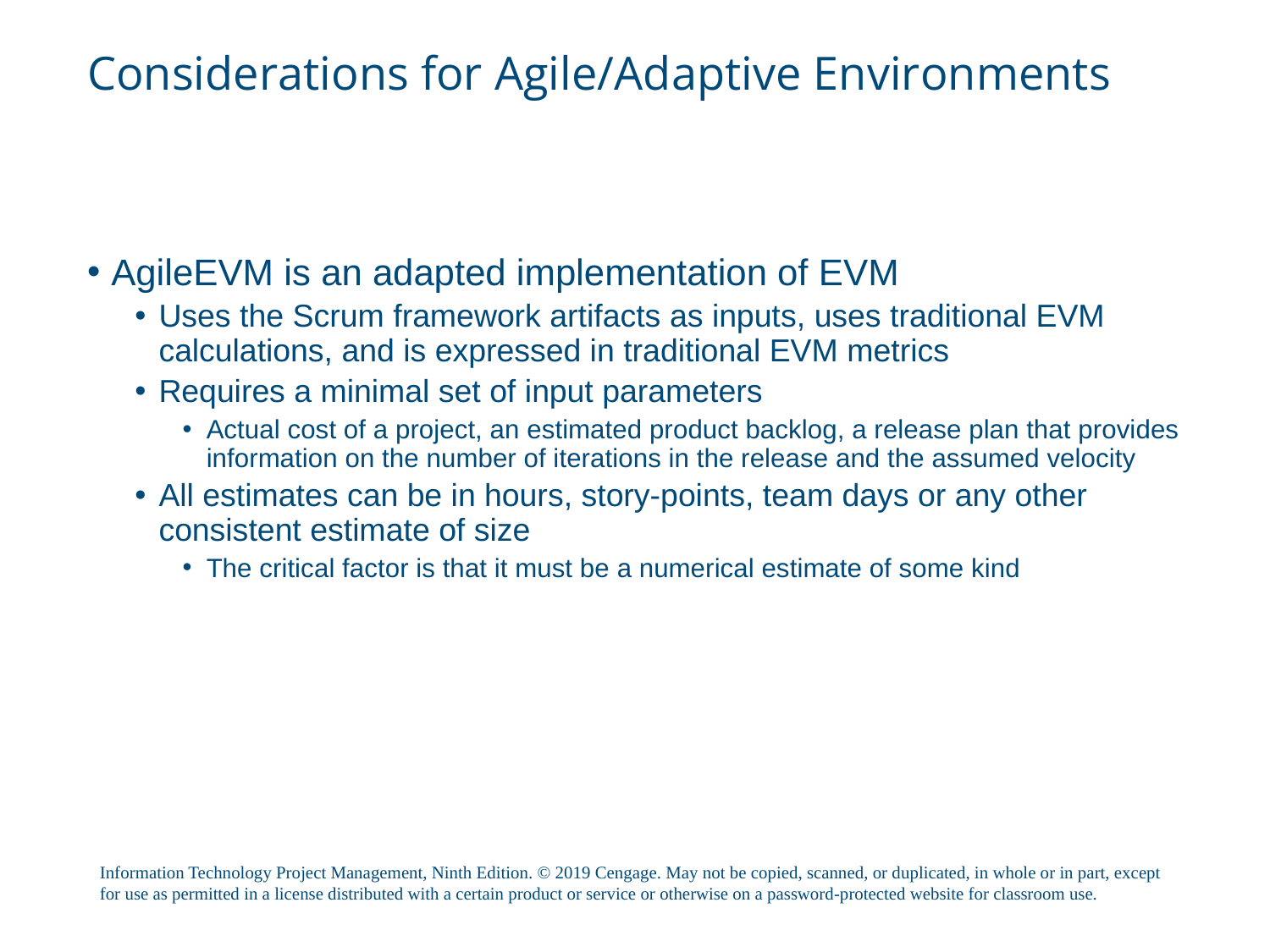

# Considerations for Agile/Adaptive Environments
AgileEVM is an adapted implementation of EVM
Uses the Scrum framework artifacts as inputs, uses traditional EVM calculations, and is expressed in traditional EVM metrics
Requires a minimal set of input parameters
Actual cost of a project, an estimated product backlog, a release plan that provides information on the number of iterations in the release and the assumed velocity
All estimates can be in hours, story-points, team days or any other consistent estimate of size
The critical factor is that it must be a numerical estimate of some kind
Information Technology Project Management, Ninth Edition. © 2019 Cengage. May not be copied, scanned, or duplicated, in whole or in part, except for use as permitted in a license distributed with a certain product or service or otherwise on a password-protected website for classroom use.